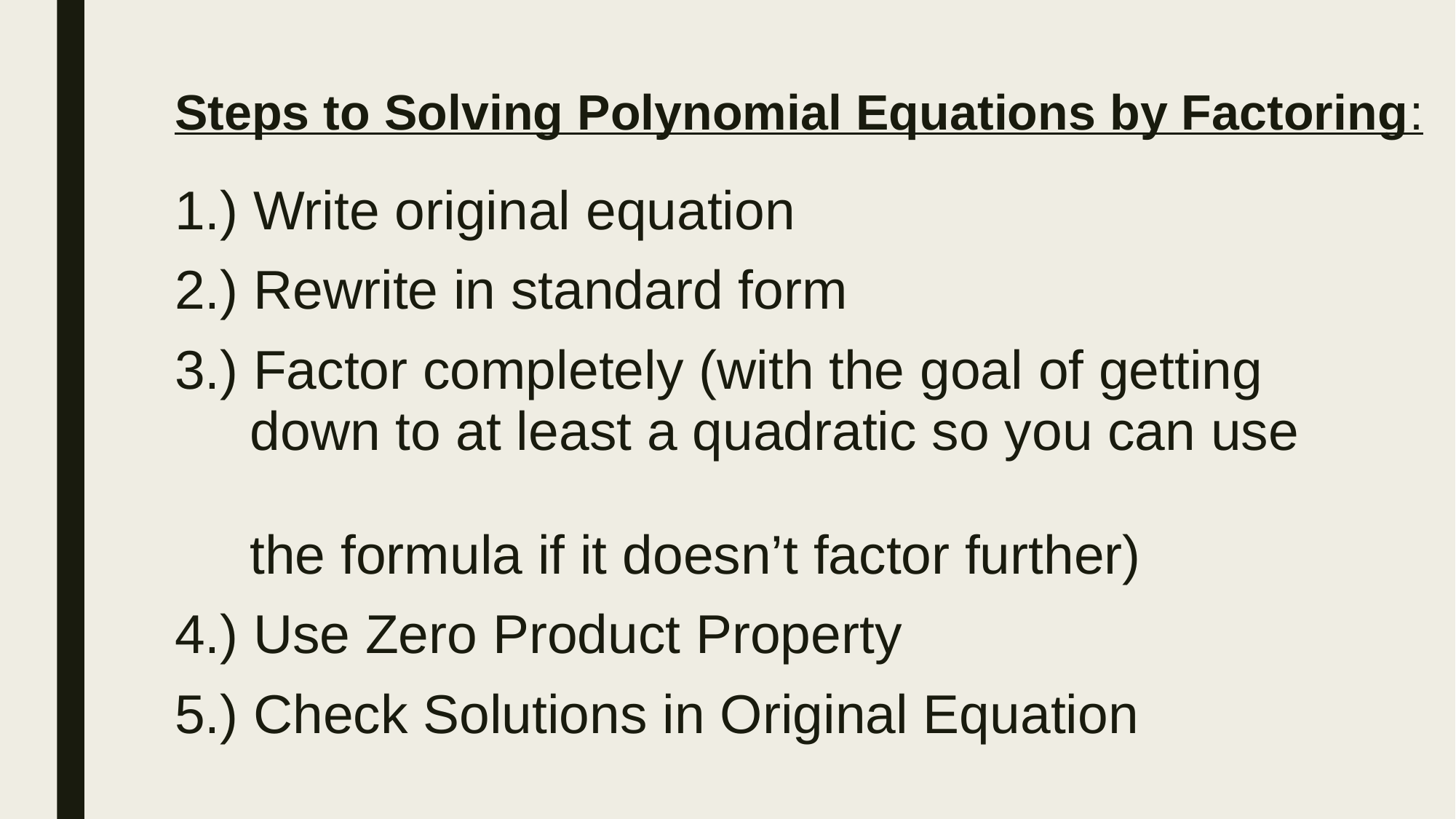

# Steps to Solving Polynomial Equations by Factoring:
1.) Write original equation
2.) Rewrite in standard form
3.) Factor completely (with the goal of getting
     down to at least a quadratic so you can use
     the formula if it doesn’t factor further)
4.) Use Zero Product Property
5.) Check Solutions in Original Equation